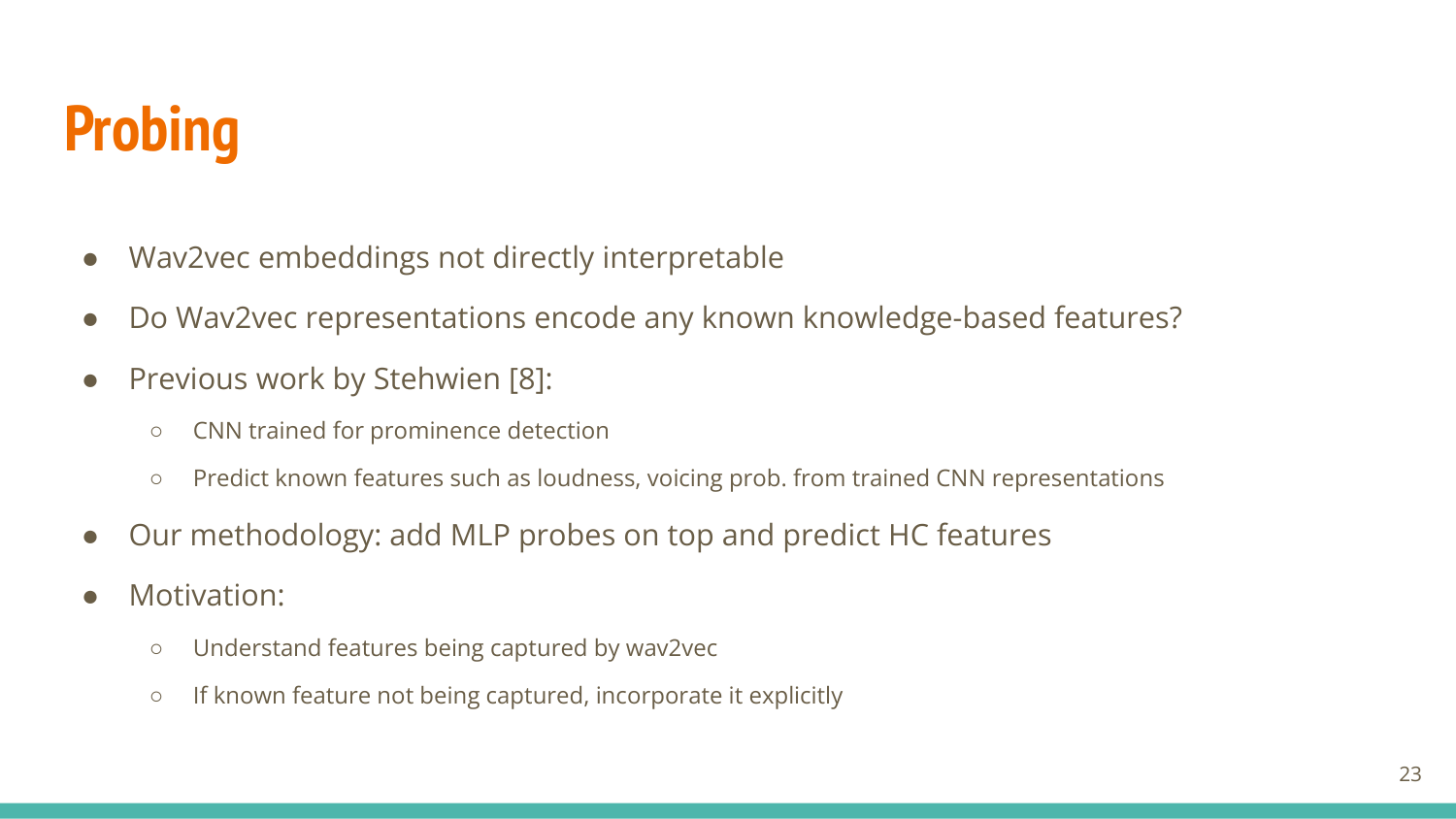

# Probing
Wav2vec embeddings not directly interpretable
Do Wav2vec representations encode any known knowledge-based features?
Previous work by Stehwien [8]:
CNN trained for prominence detection
Predict known features such as loudness, voicing prob. from trained CNN representations
Our methodology: add MLP probes on top and predict HC features
Motivation:
Understand features being captured by wav2vec
If known feature not being captured, incorporate it explicitly
23